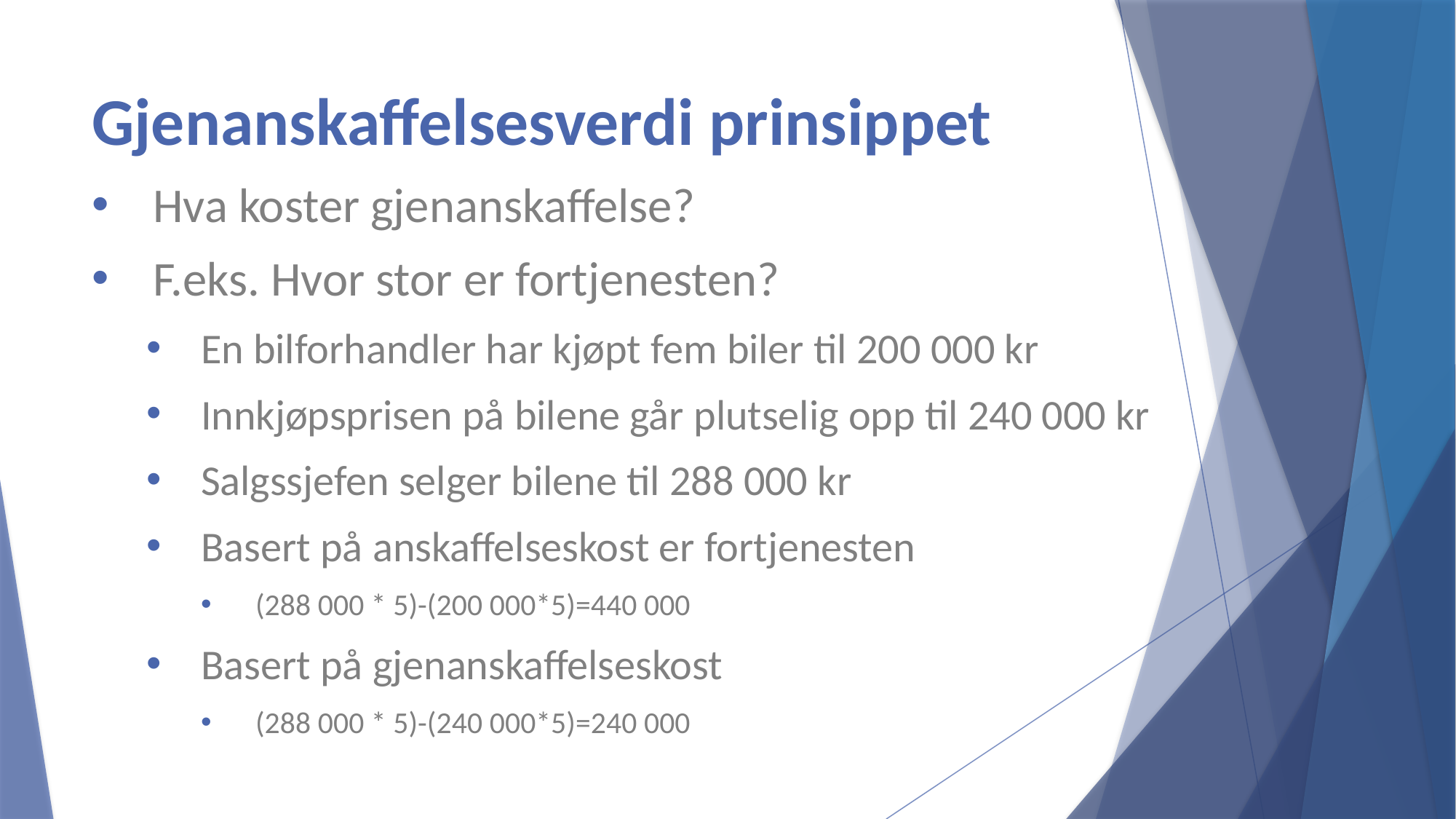

# Gjenanskaffelsesverdi prinsippet
Hva koster gjenanskaffelse?
F.eks. Hvor stor er fortjenesten?
En bilforhandler har kjøpt fem biler til 200 000 kr
Innkjøpsprisen på bilene går plutselig opp til 240 000 kr
Salgssjefen selger bilene til 288 000 kr
Basert på anskaffelseskost er fortjenesten
(288 000 * 5)-(200 000*5)=440 000
Basert på gjenanskaffelseskost
(288 000 * 5)-(240 000*5)=240 000